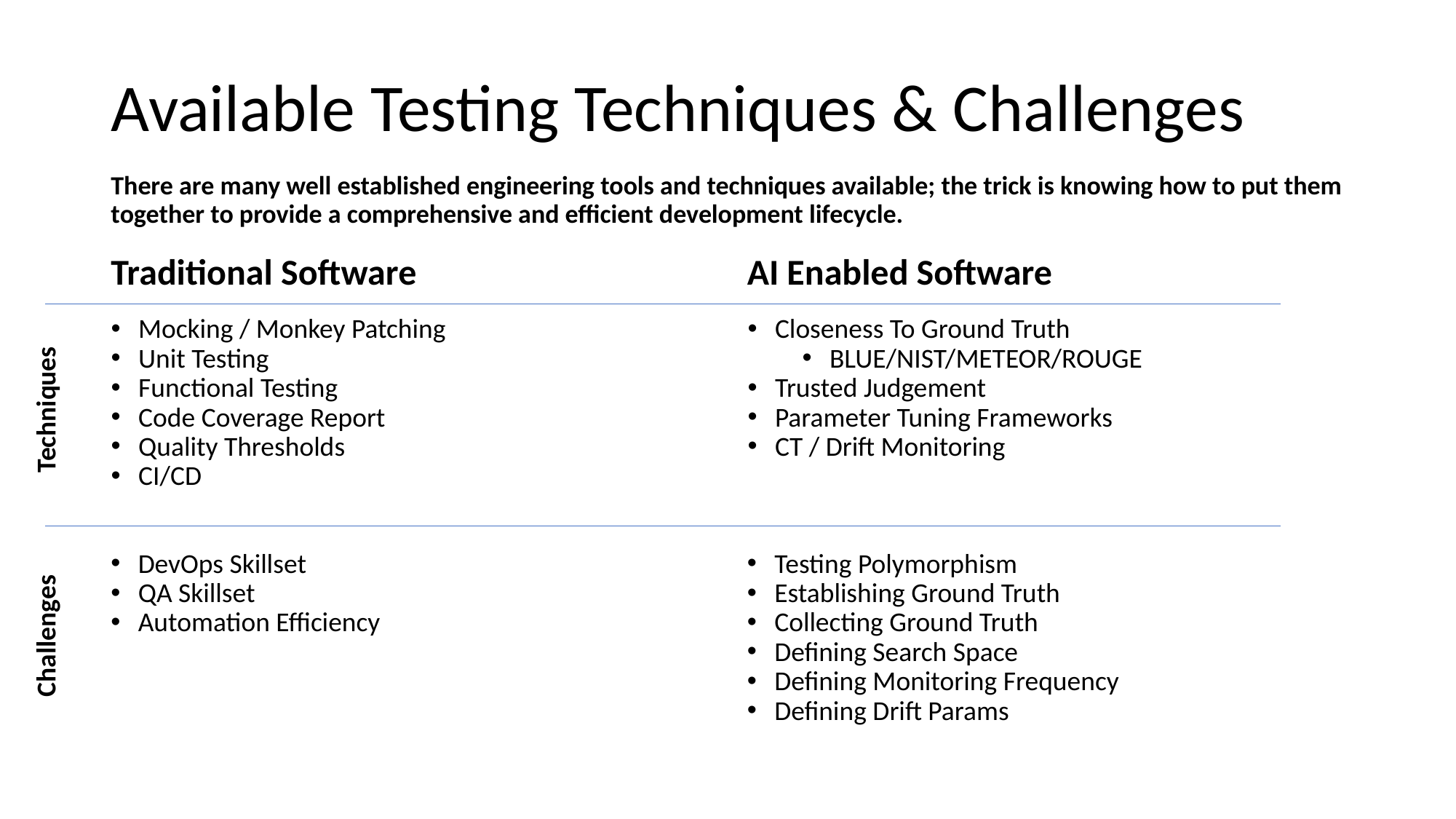

# Available Testing Techniques & Challenges
There are many well established engineering tools and techniques available; the trick is knowing how to put them together to provide a comprehensive and efficient development lifecycle.
Traditional Software
AI Enabled Software
Mocking / Monkey Patching
Unit Testing
Functional Testing
Code Coverage Report
Quality Thresholds
CI/CD
Closeness To Ground Truth
BLUE/NIST/METEOR/ROUGE
Trusted Judgement
Parameter Tuning Frameworks
CT / Drift Monitoring
Techniques
DevOps Skillset
QA Skillset
Automation Efficiency

Testing Polymorphism
Establishing Ground Truth
Collecting Ground Truth
Defining Search Space
Defining Monitoring Frequency
Defining Drift Params

Challenges